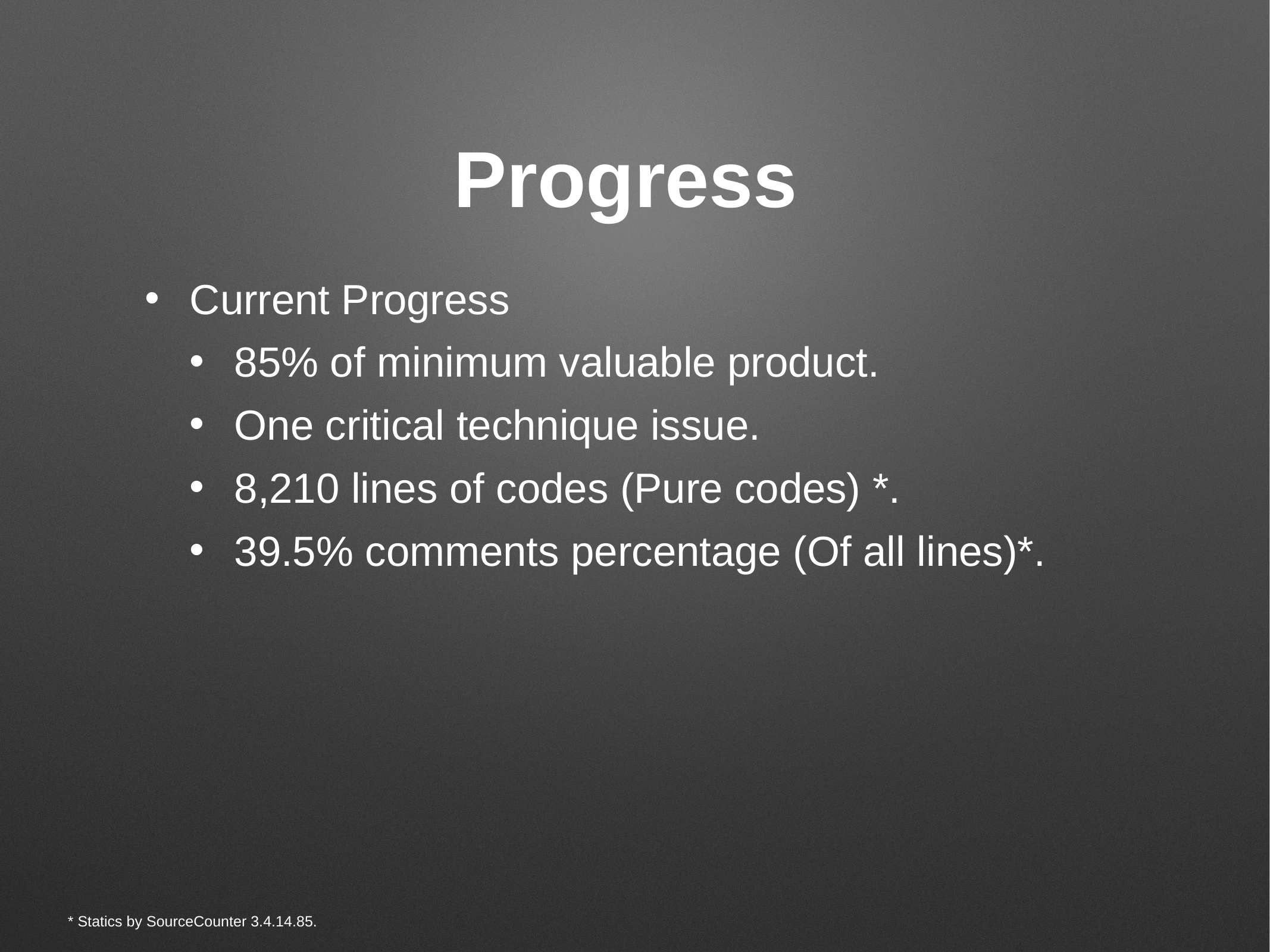

# Progress
Current Progress
85% of minimum valuable product.
One critical technique issue.
8,210 lines of codes (Pure codes) *.
39.5% comments percentage (Of all lines)*.
* Statics by SourceCounter 3.4.14.85.